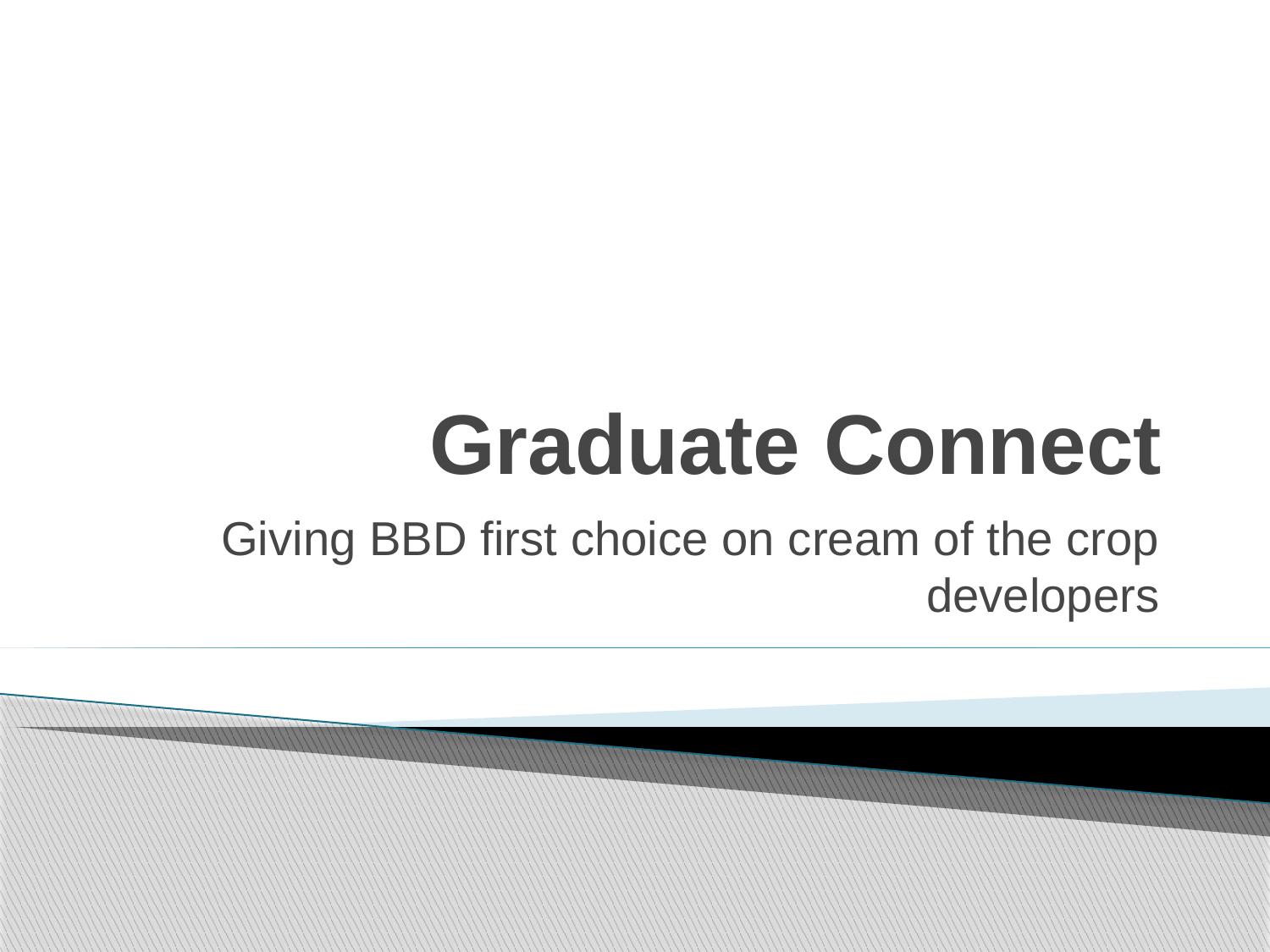

# Graduate Connect
Giving BBD first choice on cream of the crop developers